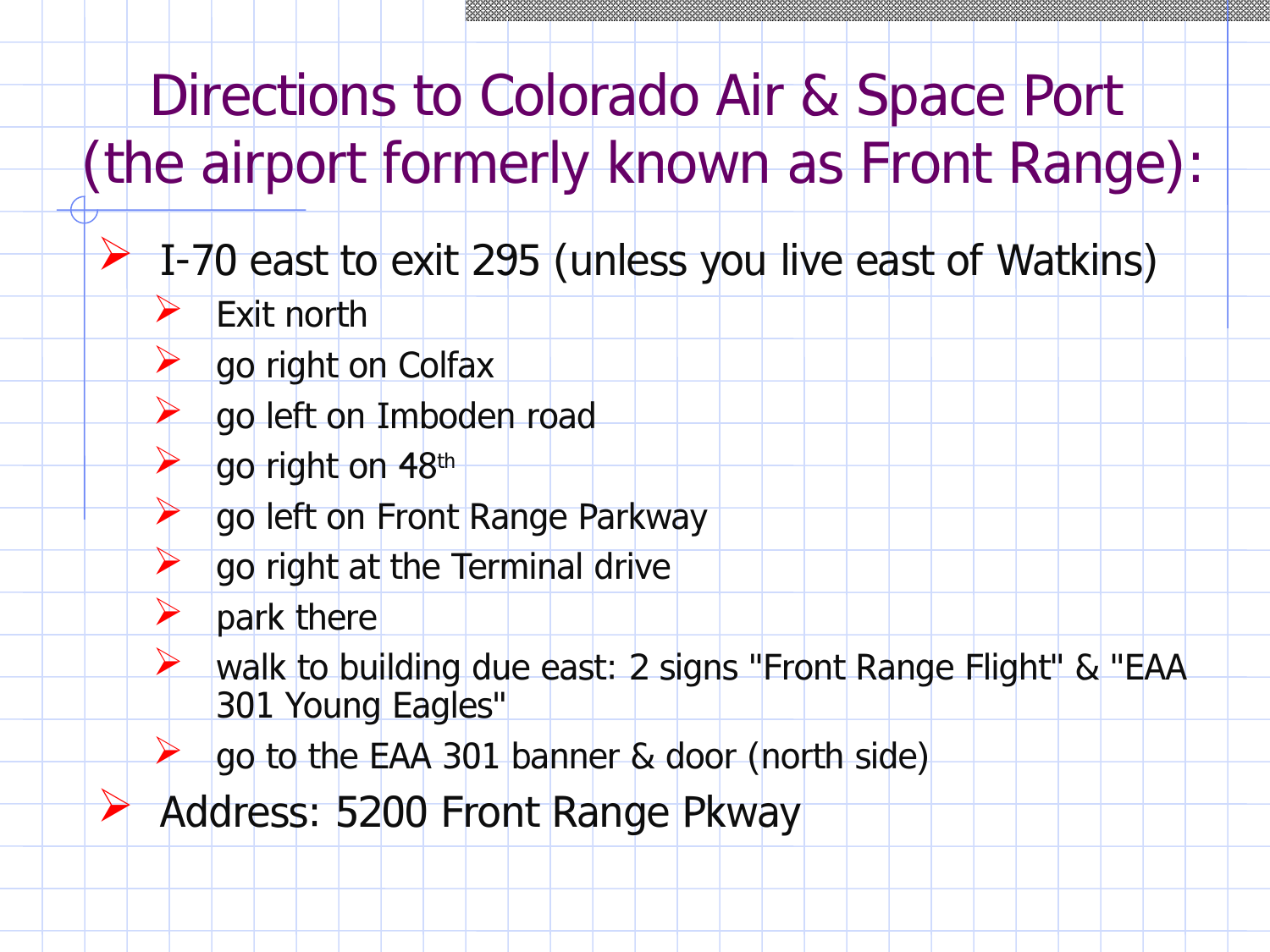

Directions to Colorado Air & Space Port
(the airport formerly known as Front Range):
I-70 east to exit 295 (unless you live east of Watkins)
Exit north
go right on Colfax
go left on Imboden road
go right on 48th
go left on Front Range Parkway
go right at the Terminal drive
park there
walk to building due east: 2 signs "Front Range Flight" & "EAA 301 Young Eagles"
go to the EAA 301 banner & door (north side)
Address: 5200 Front Range Pkway